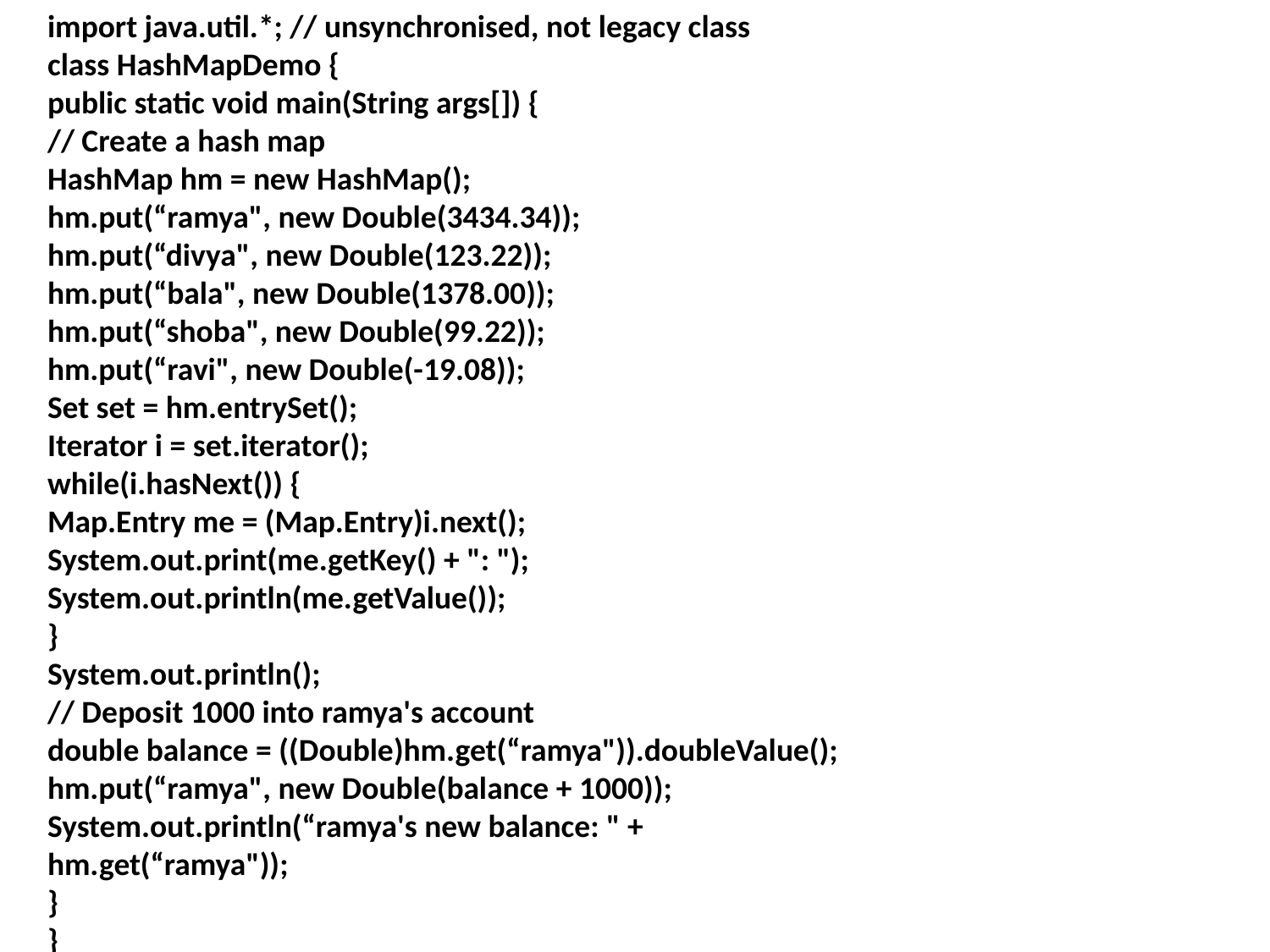

import java.util.*; // unsynchronised, not legacy class
class HashMapDemo {
public static void main(String args[]) {
// Create a hash map
HashMap hm = new HashMap();
hm.put(“ramya", new Double(3434.34));
hm.put(“divya", new Double(123.22));
hm.put(“bala", new Double(1378.00));
hm.put(“shoba", new Double(99.22));
hm.put(“ravi", new Double(-19.08));
Set set = hm.entrySet();
Iterator i = set.iterator();
while(i.hasNext()) {
Map.Entry me = (Map.Entry)i.next();
System.out.print(me.getKey() + ": ");
System.out.println(me.getValue());
}
System.out.println();
// Deposit 1000 into ramya's account
double balance = ((Double)hm.get(“ramya")).doubleValue();
hm.put(“ramya", new Double(balance + 1000));
System.out.println(“ramya's new balance: " +
hm.get(“ramya"));
}
}